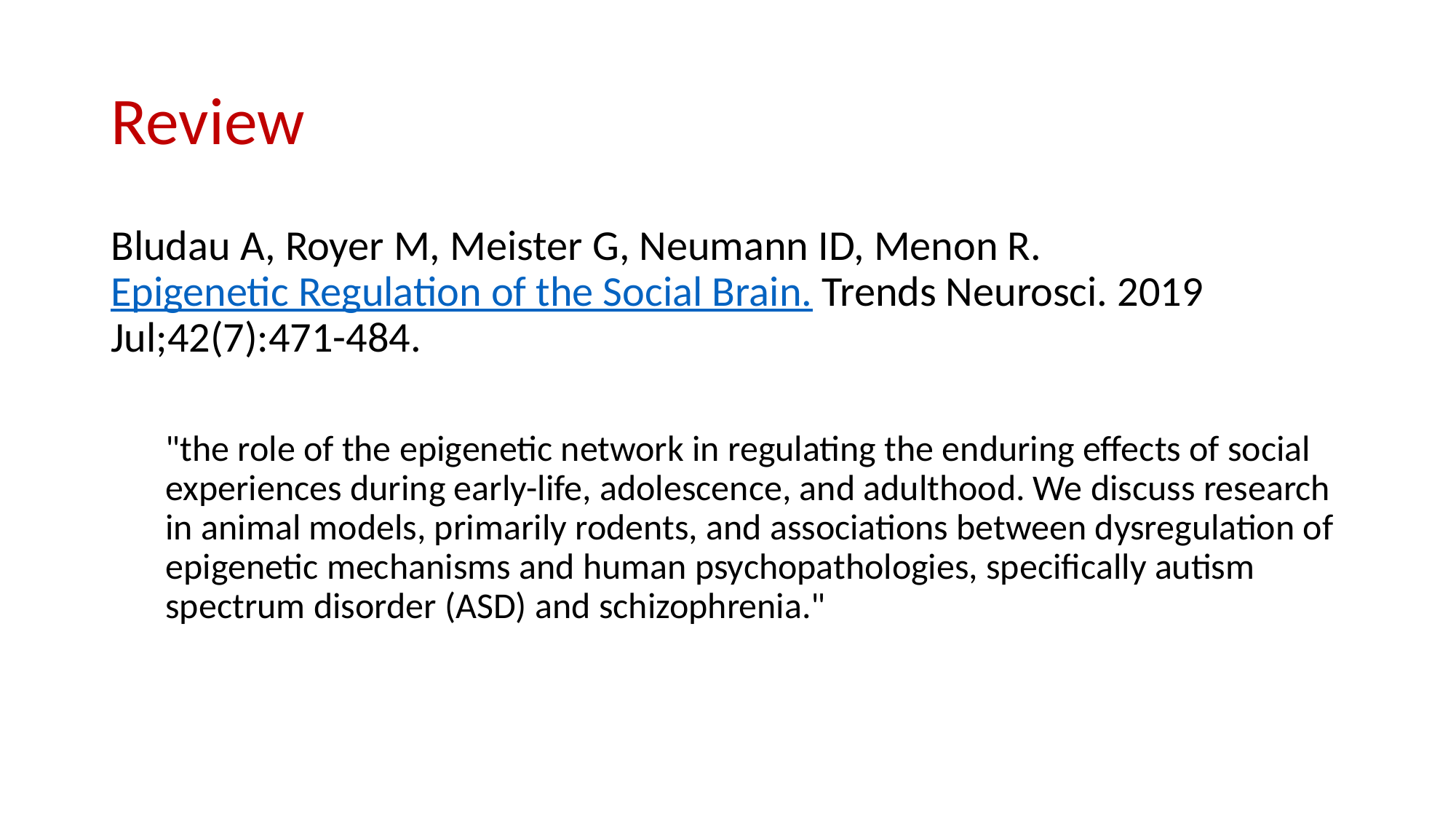

# Review
Bludau A, Royer M, Meister G, Neumann ID, Menon R. Epigenetic Regulation of the Social Brain. Trends Neurosci. 2019 Jul;42(7):471-484.

"the role of the epigenetic network in regulating the enduring effects of social experiences during early-life, adolescence, and adulthood. We discuss research in animal models, primarily rodents, and associations between dysregulation of epigenetic mechanisms and human psychopathologies, specifically autism spectrum disorder (ASD) and schizophrenia."